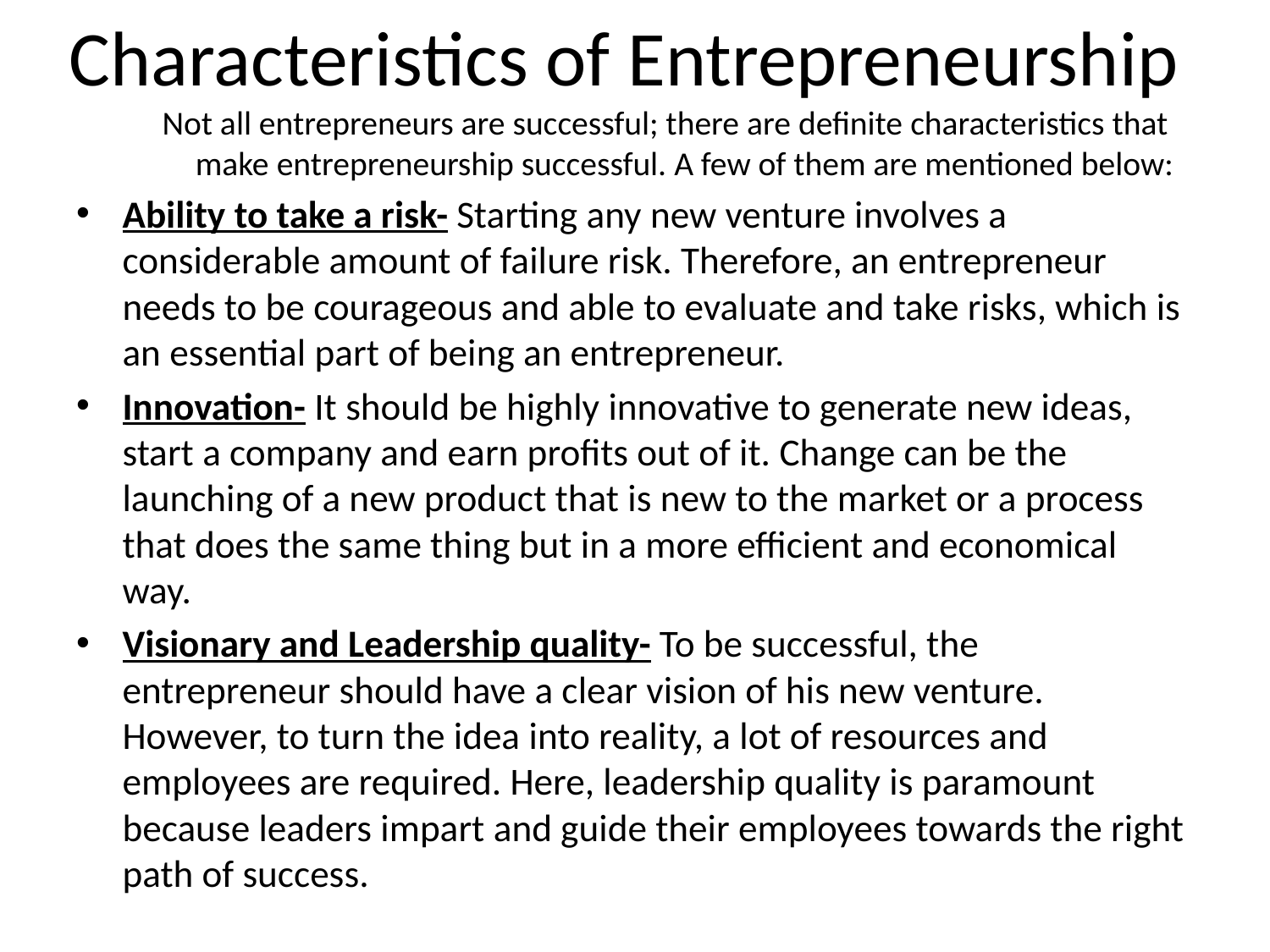

# Characteristics of Entrepreneurship
Not all entrepreneurs are successful; there are definite characteristics that make entrepreneurship successful. A few of them are mentioned below:
Ability to take a risk- Starting any new venture involves a considerable amount of failure risk. Therefore, an entrepreneur needs to be courageous and able to evaluate and take risks, which is an essential part of being an entrepreneur.
Innovation- It should be highly innovative to generate new ideas, start a company and earn profits out of it. Change can be the launching of a new product that is new to the market or a process that does the same thing but in a more efficient and economical way.
Visionary and Leadership quality- To be successful, the entrepreneur should have a clear vision of his new venture. However, to turn the idea into reality, a lot of resources and employees are required. Here, leadership quality is paramount because leaders impart and guide their employees towards the right path of success.